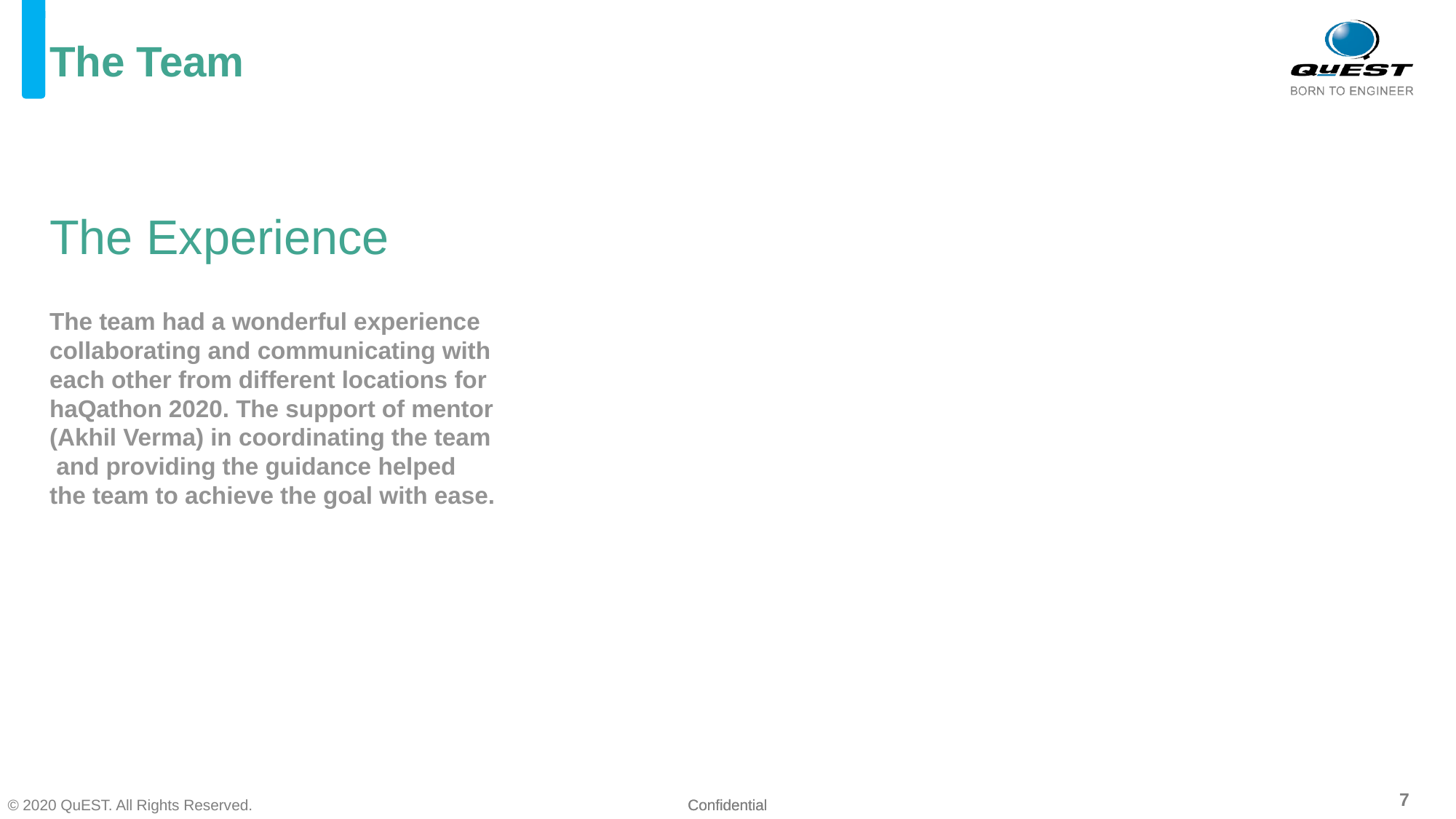

The Team
# The Experience
The team had a wonderful experience collaborating and communicating with each other from different locations for haQathon 2020. The support of mentor (Akhil Verma) in coordinating the team  and providing the guidance helped the team to achieve the goal with ease.